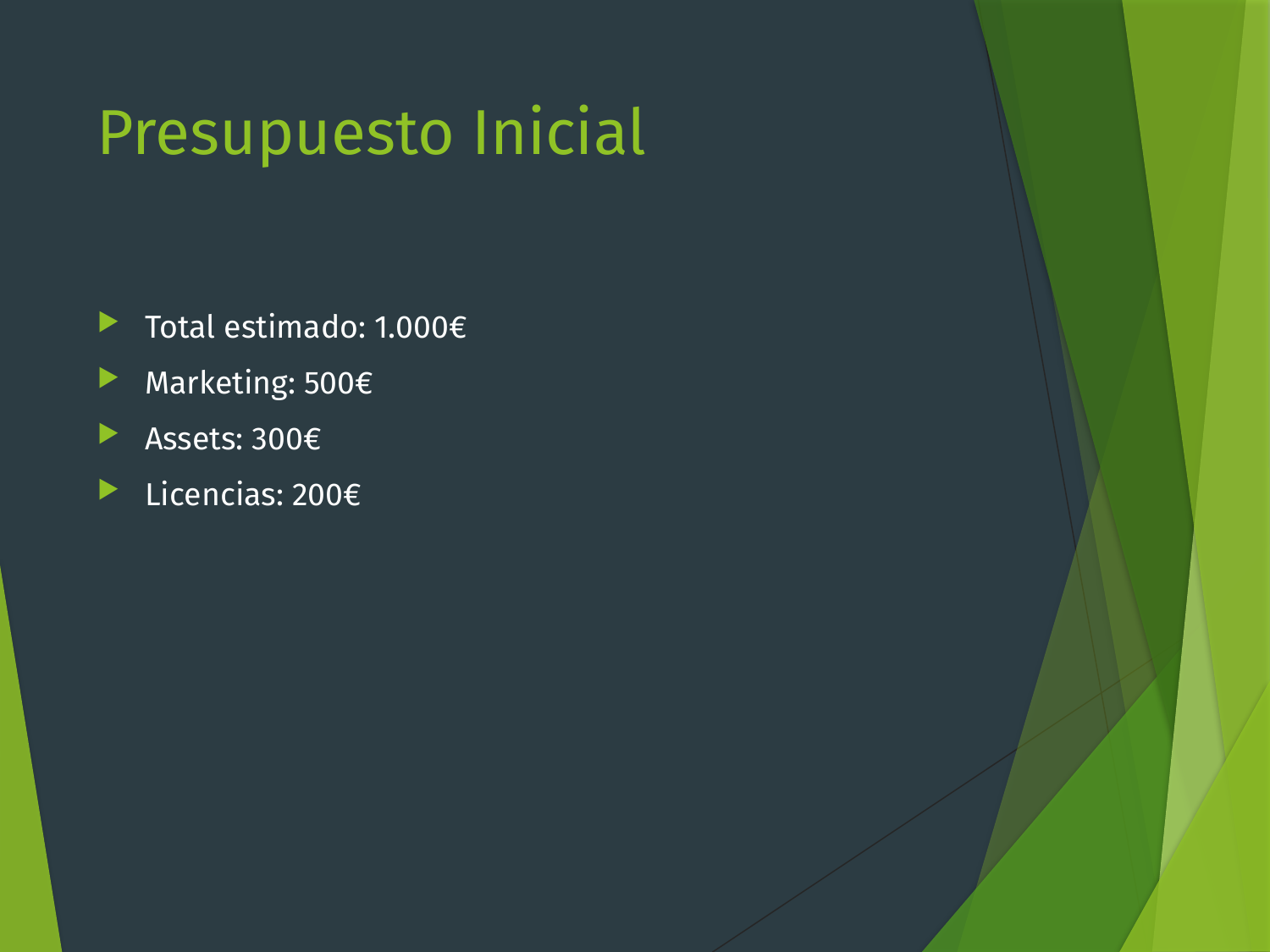

# Presupuesto Inicial
Total estimado: 1.000€
Marketing: 500€
Assets: 300€
Licencias: 200€